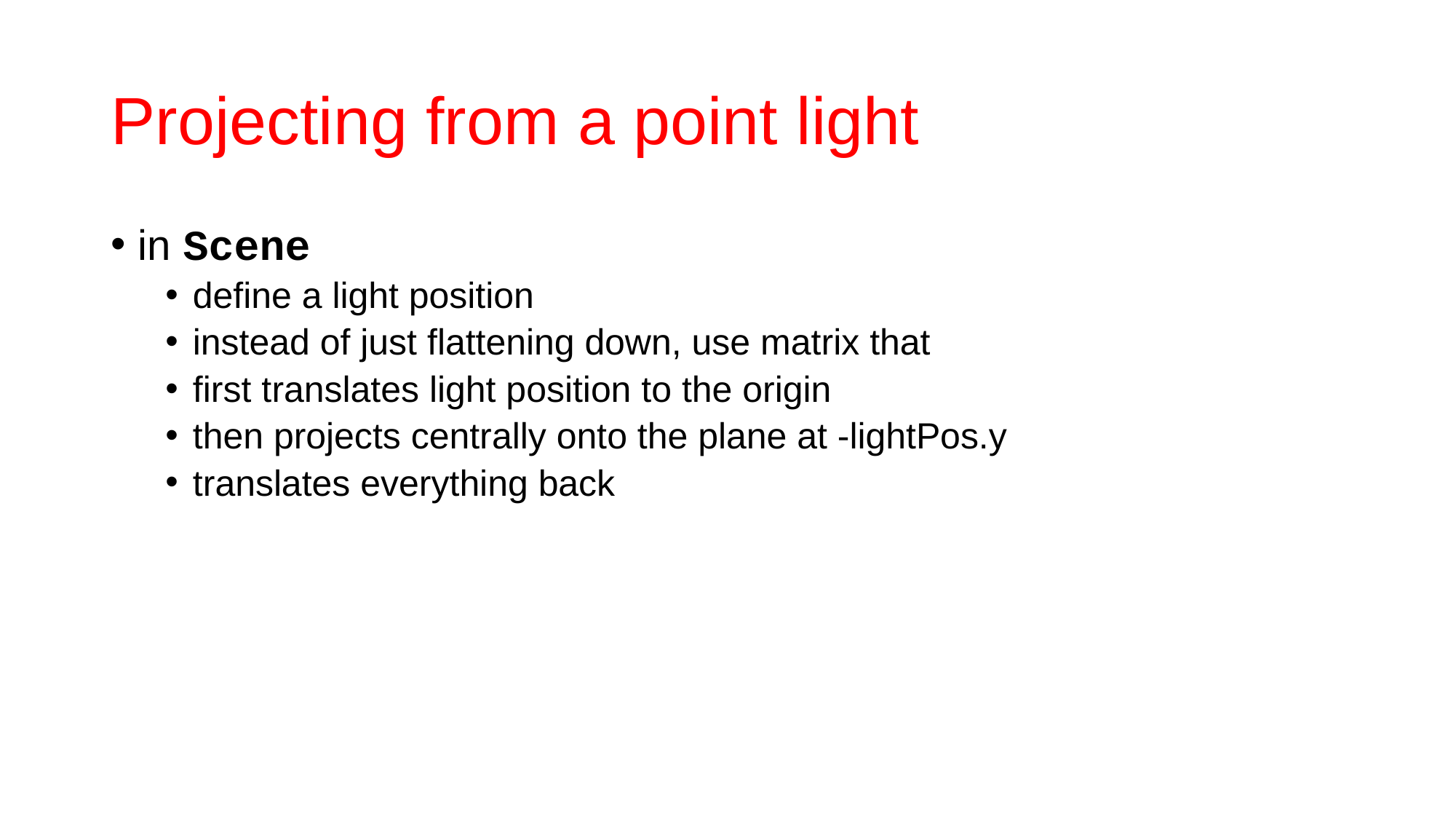

# Projecting from a point light
in Scene
define a light position
instead of just flattening down, use matrix that
first translates light position to the origin
then projects centrally onto the plane at -lightPos.y
translates everything back